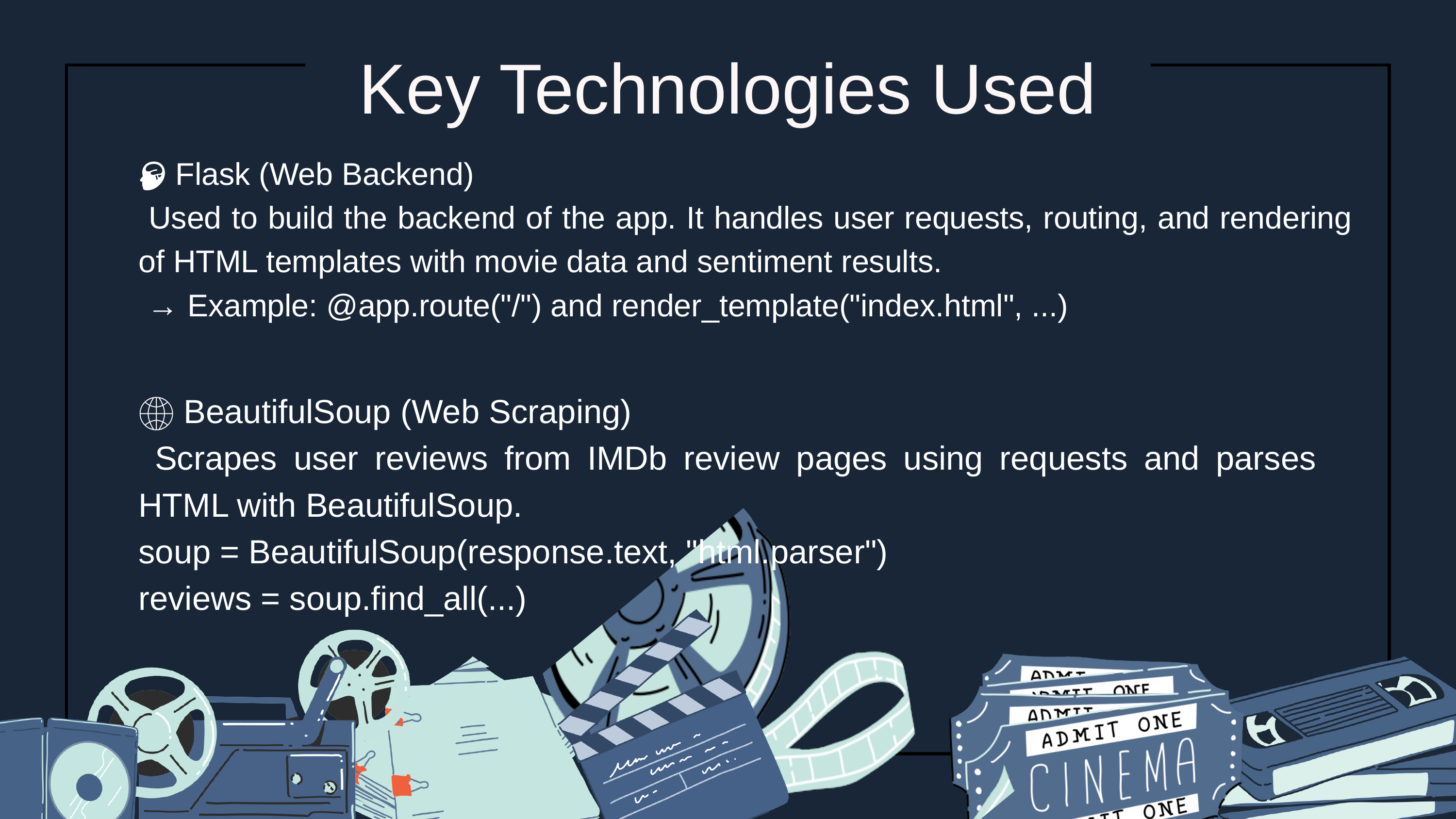

Key Technologies Used

🧠 Flask (Web Backend)
 Used to build the backend of the app. It handles user requests, routing, and rendering of HTML templates with movie data and sentiment results.
 → Example: @app.route("/") and render_template("index.html", ...)
🌐 BeautifulSoup (Web Scraping)
 Scrapes user reviews from IMDb review pages using requests and parses HTML with BeautifulSoup.
soup = BeautifulSoup(response.text, "html.parser")
reviews = soup.find_all(...)